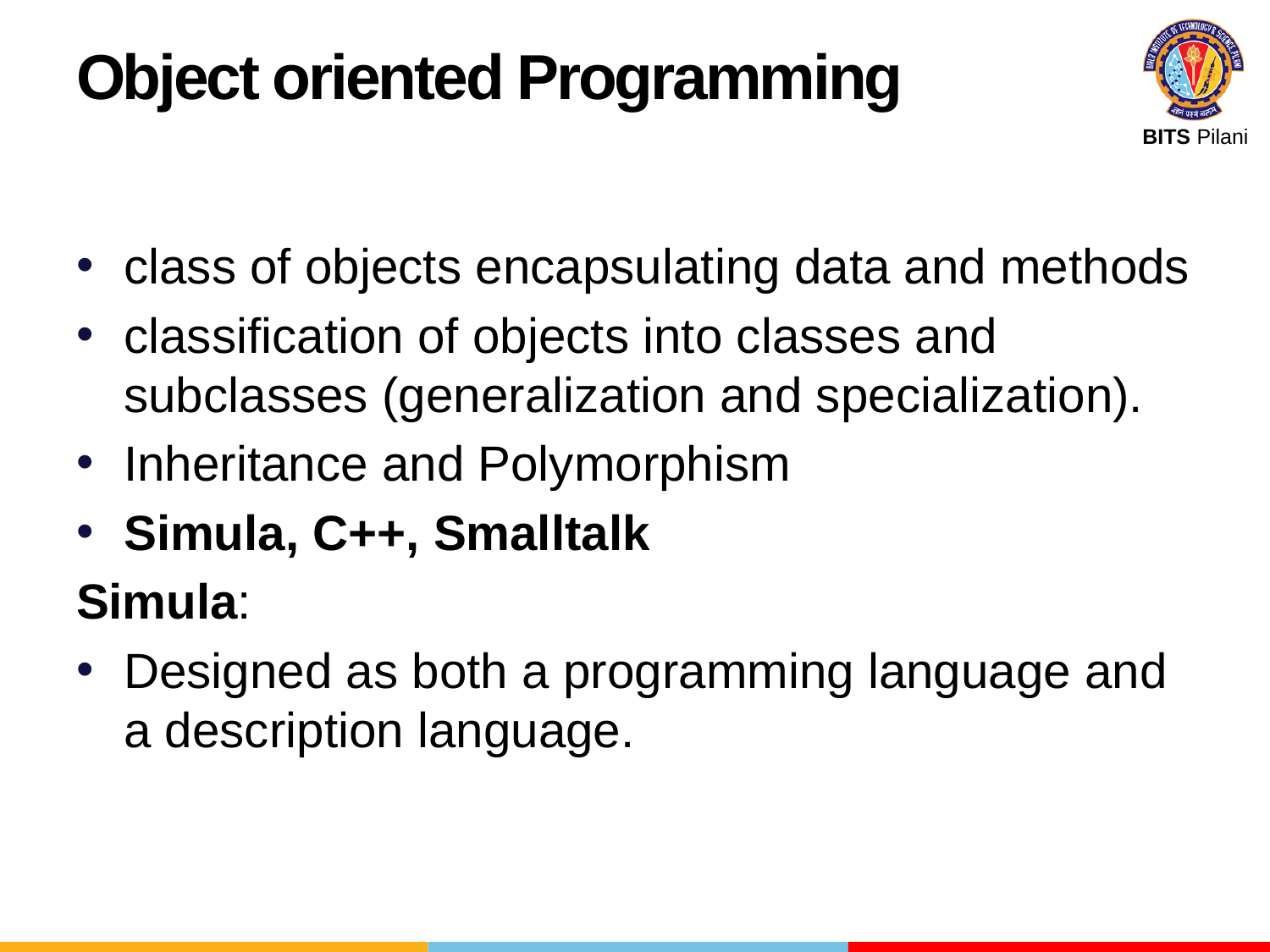

Object oriented Programming
class of objects encapsulating data and methods
classification of objects into classes and subclasses (generalization and specialization).
Inheritance and Polymorphism
Simula, C++, Smalltalk
Simula:
Designed as both a programming language and a description language.